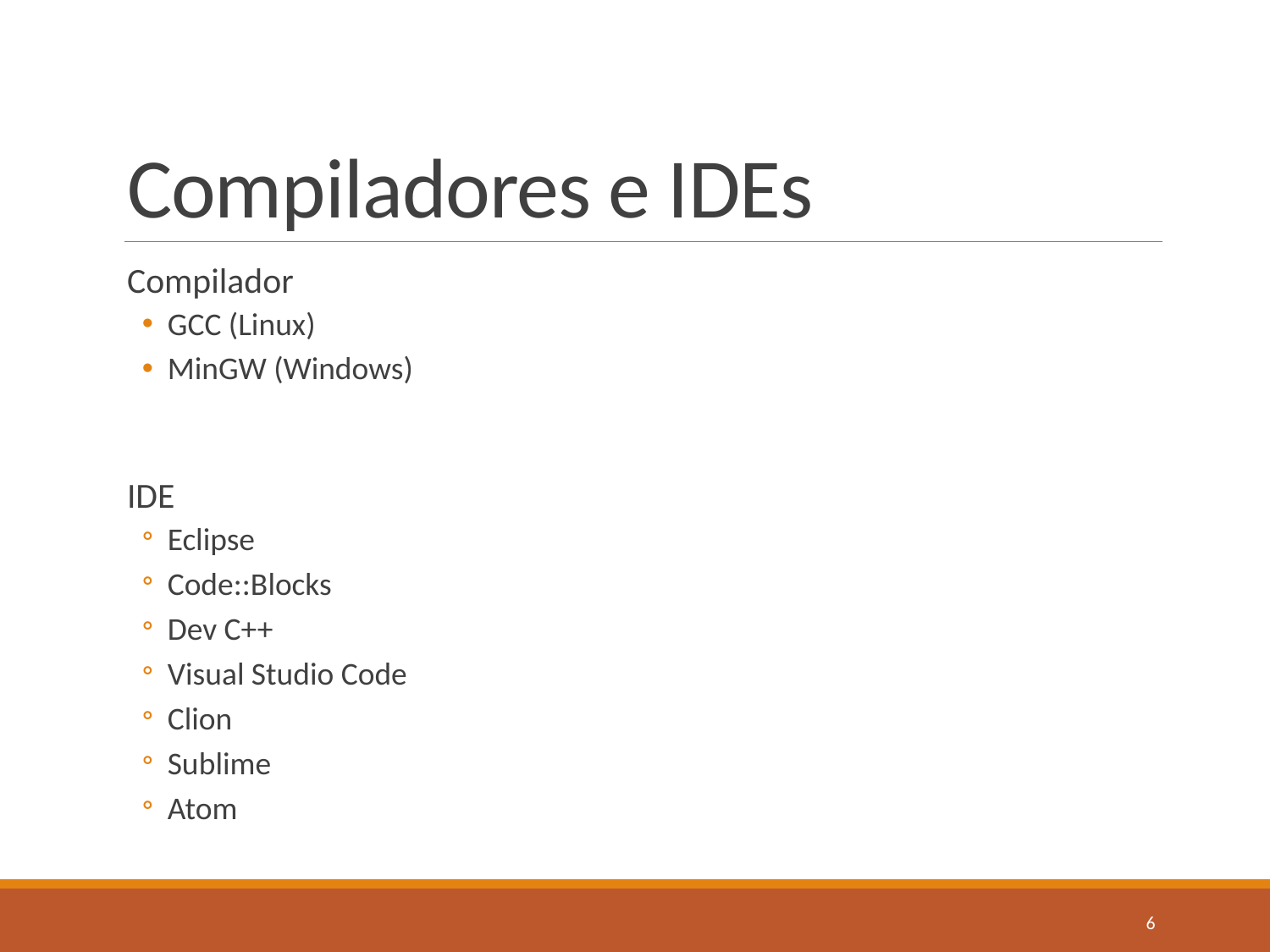

# Compiladores e IDEs
Compilador
GCC (Linux)
MinGW (Windows)

IDE
Eclipse
Code::Blocks
Dev C++
Visual Studio Code
Clion
Sublime
Atom

6